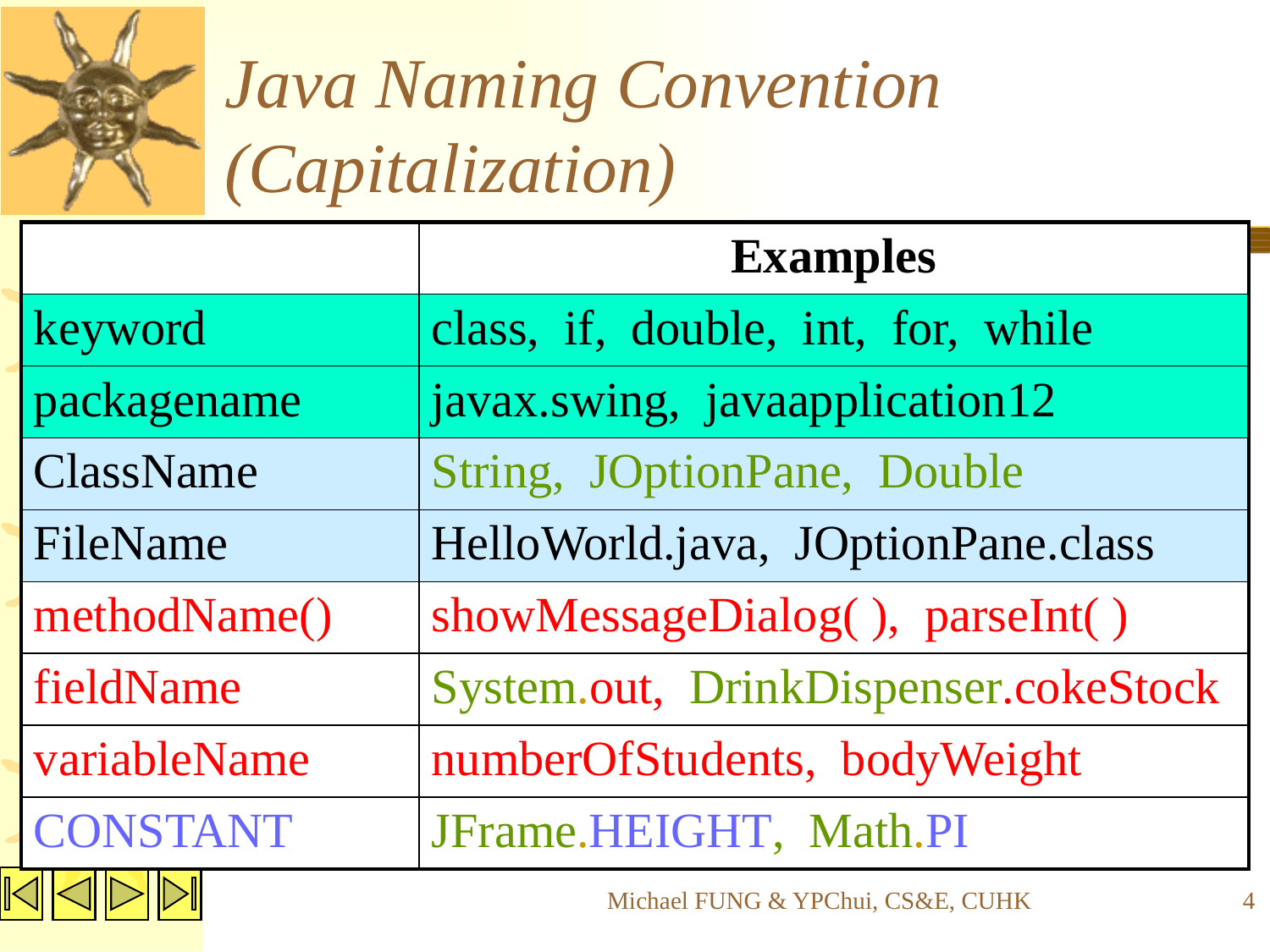

# Java Naming Convention (Capitalization)
|  | Examples |
| --- | --- |
| keyword | class, if, double, int, for, while |
| packagename | javax.swing, javaapplication12 |
| ClassName | String, JOptionPane, Double |
| FileName | HelloWorld.java, JOptionPane.class |
| methodName() | showMessageDialog( ), parseInt( ) |
| fieldName | System.out, DrinkDispenser.cokeStock |
| variableName | numberOfStudents, bodyWeight |
| CONSTANT | JFrame.HEIGHT, Math.PI |
Michael FUNG & YPChui, CS&E, CUHK
4